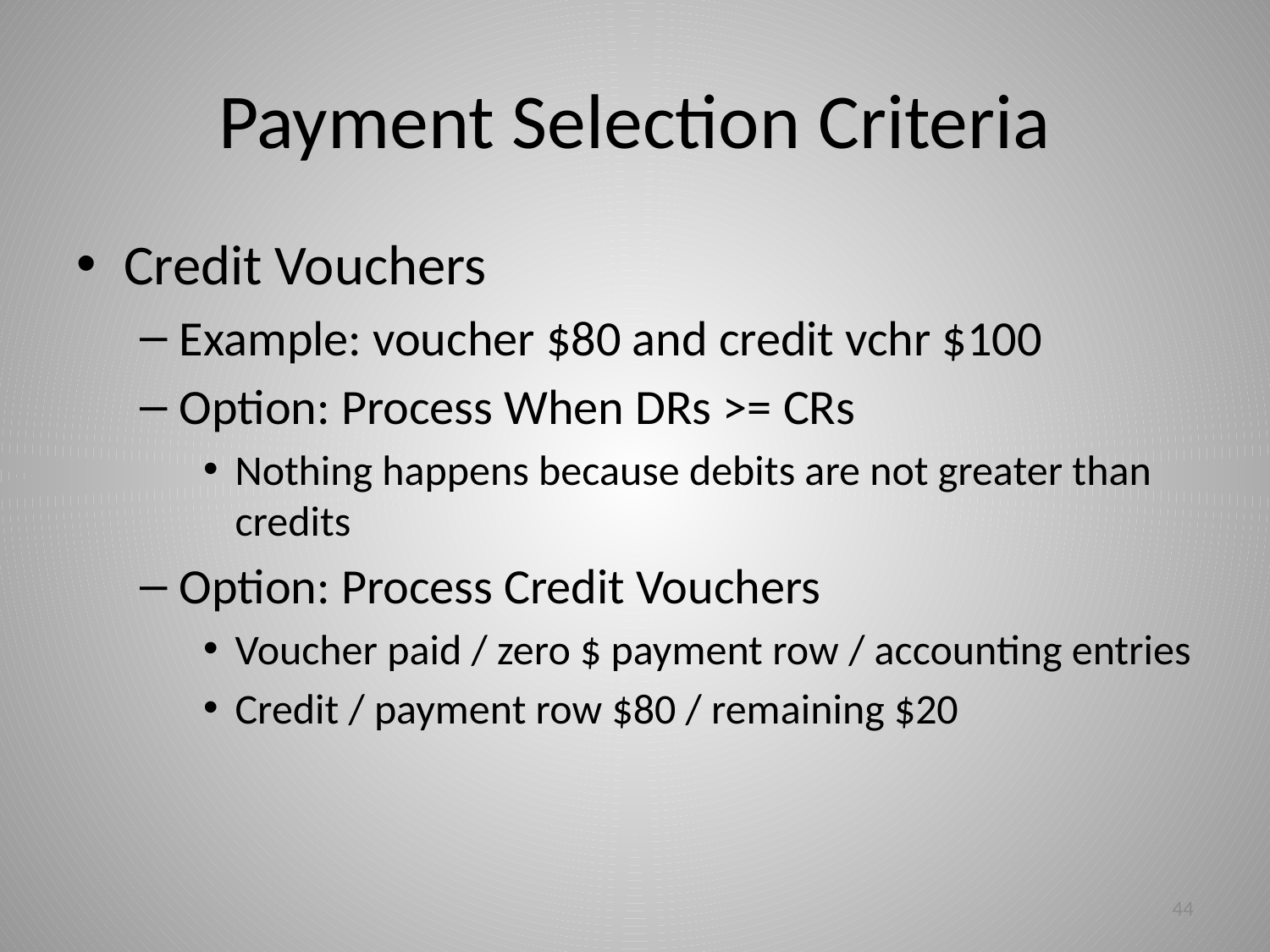

# Payment Selection Criteria
Credit Vouchers
Example: voucher $80 and credit vchr $100
Option: Process When DRs >= CRs
Nothing happens because debits are not greater than credits
Option: Process Credit Vouchers
Voucher paid / zero $ payment row / accounting entries
Credit / payment row $80 / remaining $20
44